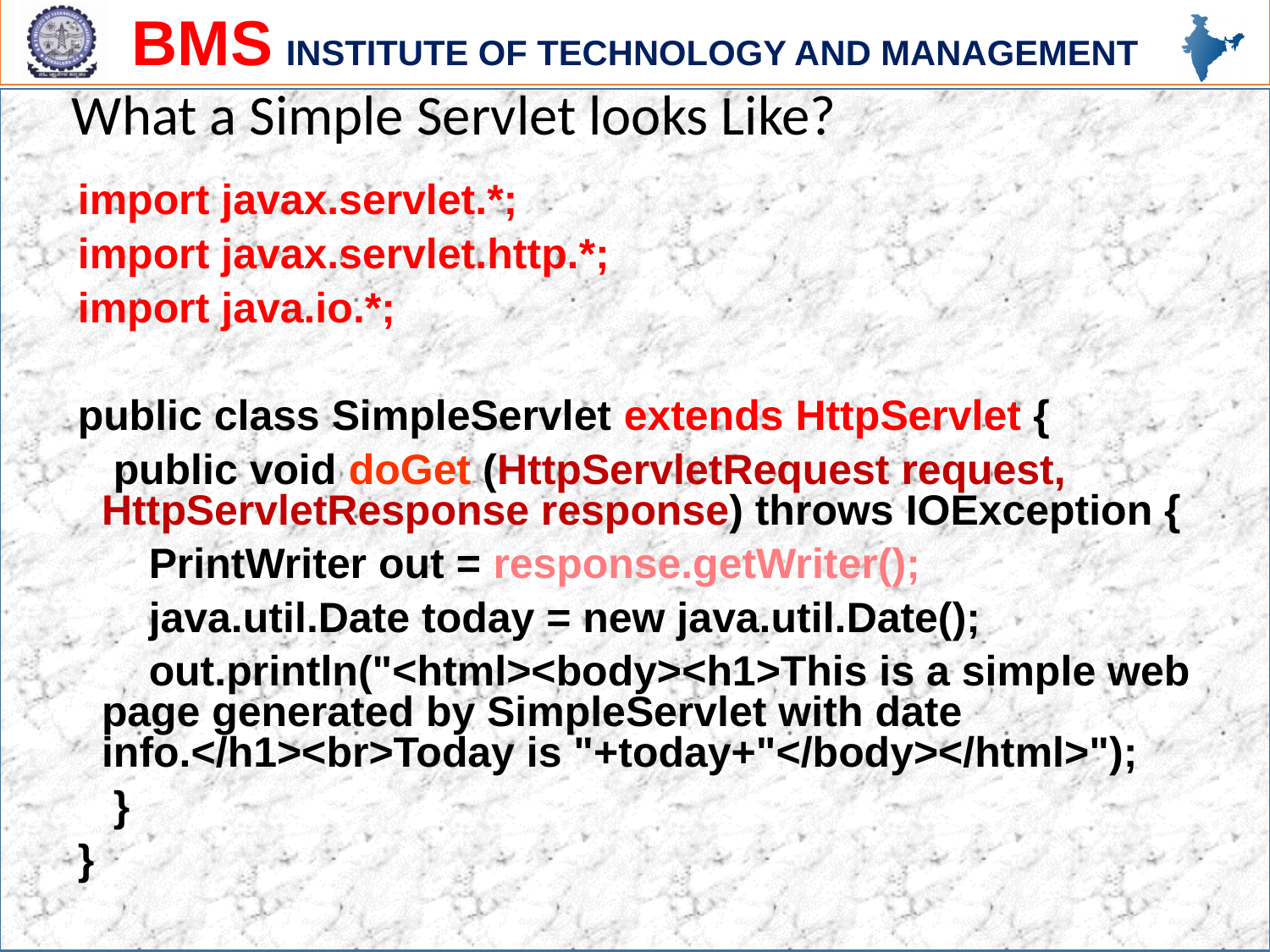

# What a Simple Servlet looks Like?
import javax.servlet.*;
import javax.servlet.http.*;
import java.io.*;

public class SimpleServlet extends HttpServlet {
   public void doGet (HttpServletRequest request, HttpServletResponse response) throws IOException {
      PrintWriter out = response.getWriter();
      java.util.Date today = new java.util.Date();
      out.println("<html><body><h1>This is a simple web page generated by SimpleServlet with date info.</h1><br>Today is "+today+"</body></html>");
   }
}